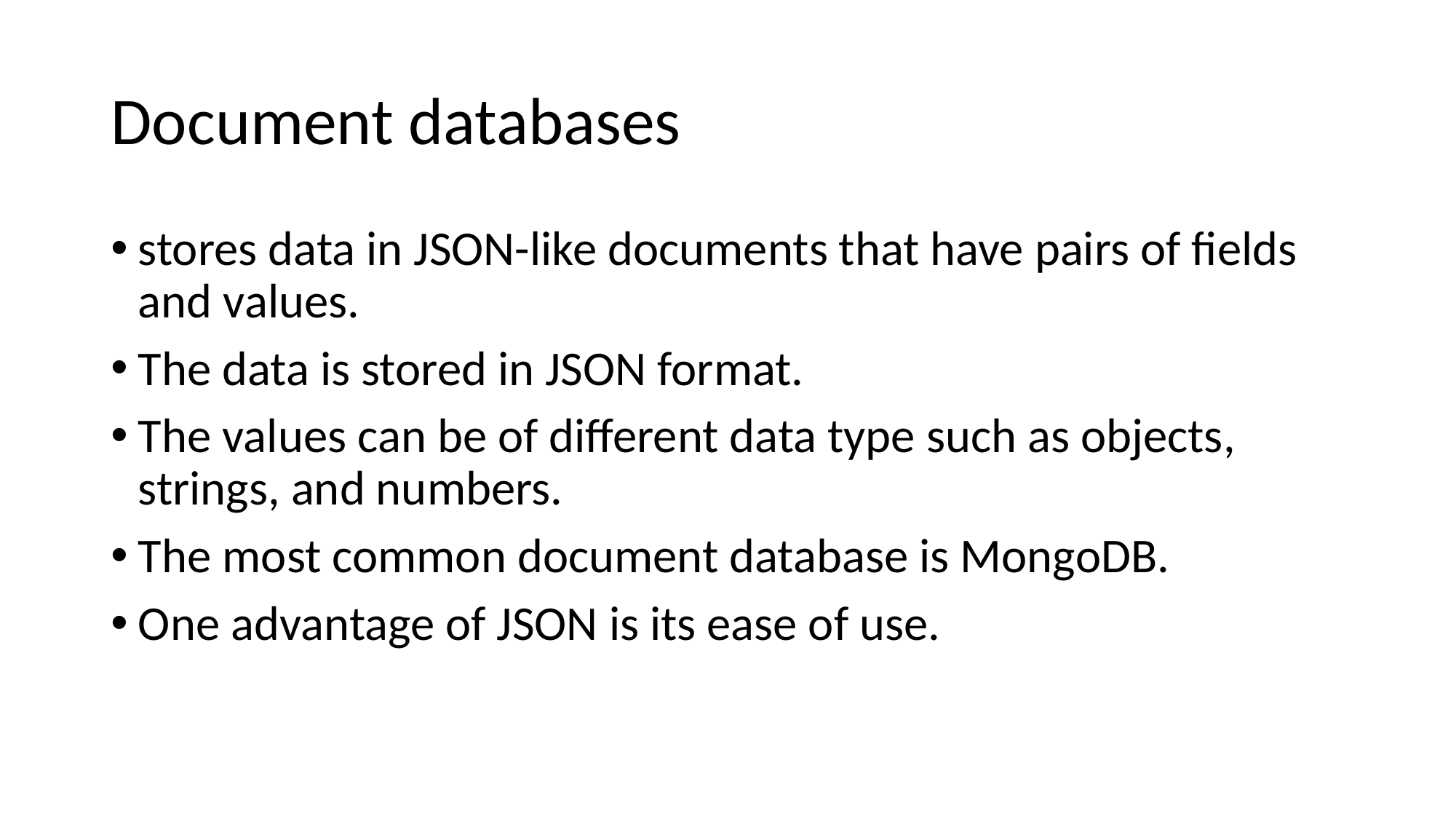

# Document databases
stores data in JSON-like documents that have pairs of fields and values.
The data is stored in JSON format.
The values can be of different data type such as objects, strings, and numbers.
The most common document database is MongoDB.
One advantage of JSON is its ease of use.